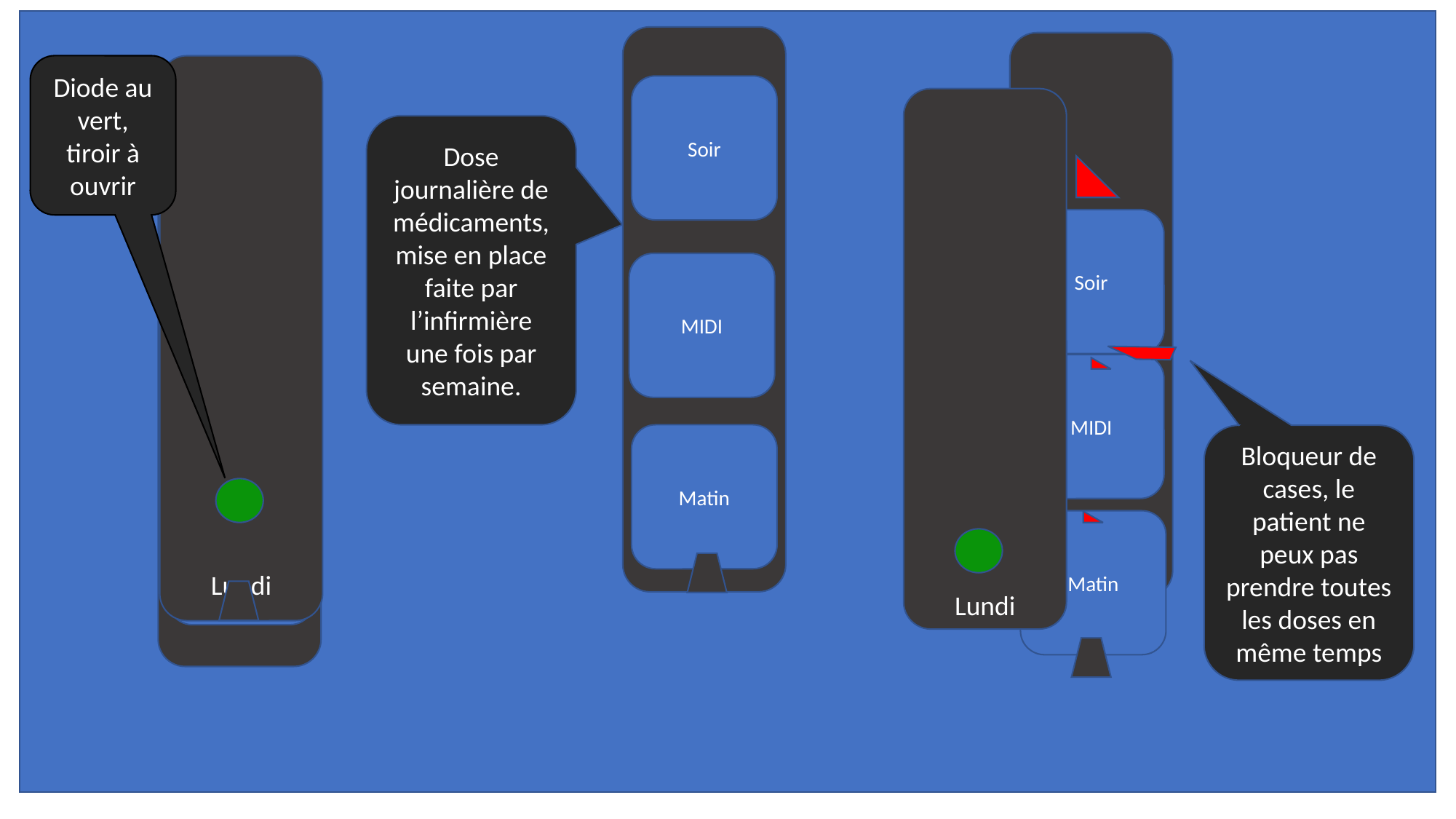

Lundi

Diode au vert, tiroir à ouvrir

Lundi
Soir

Lundi
LundiL
Dose journalière de médicaments, mise en place faite par l’infirmière une fois par semaine.
Soir

Soir
MIDI
MIDI

MIDI

Matin
Bloqueur de cases, le patient ne peux pas prendre toutes les doses en même temps

Matin
Matin